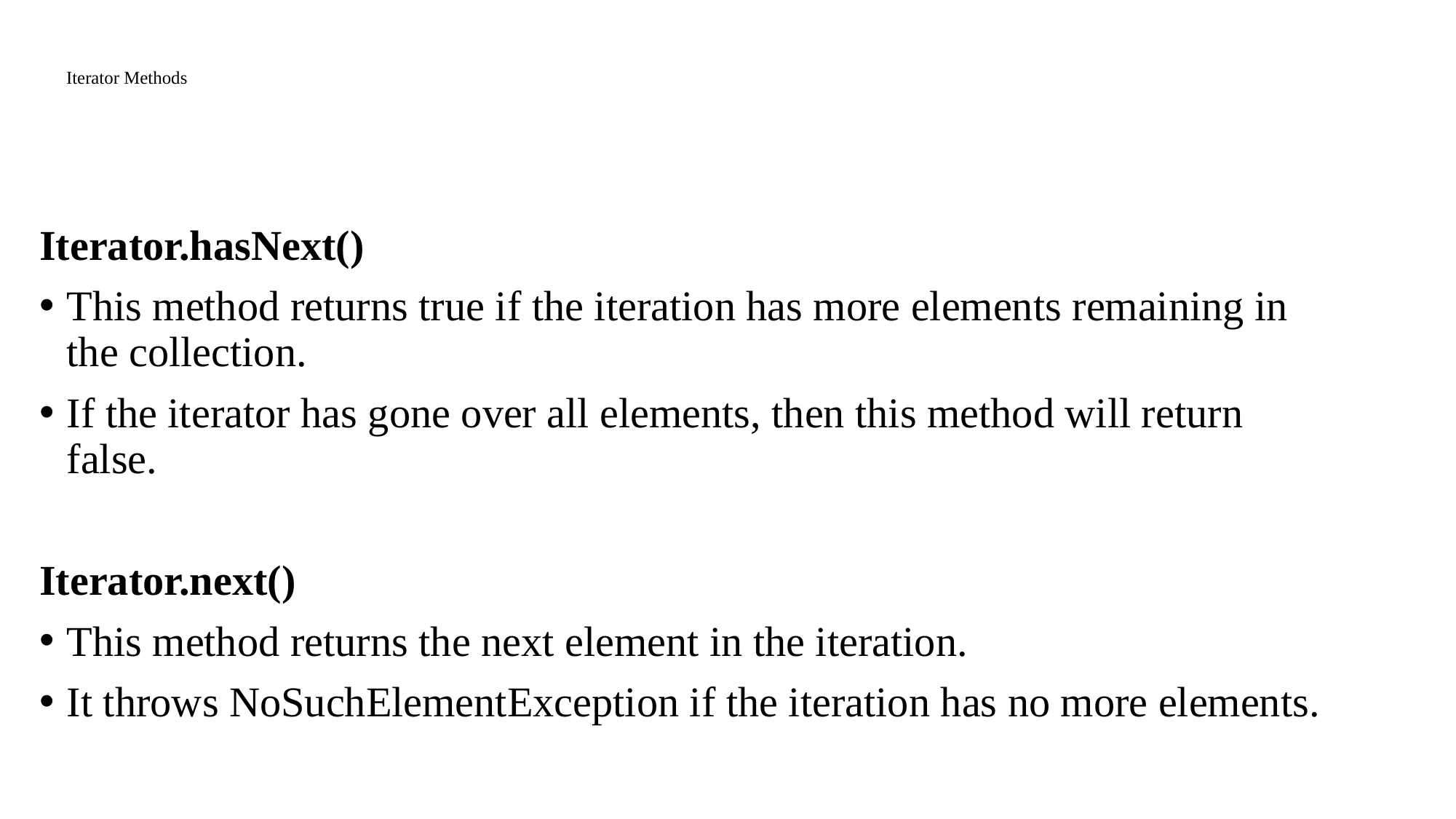

# Iterator Methods
Iterator.hasNext()
This method returns true if the iteration has more elements remaining in the collection.
If the iterator has gone over all elements, then this method will return false.

Iterator.next()
This method returns the next element in the iteration.
It throws NoSuchElementException if the iteration has no more elements.